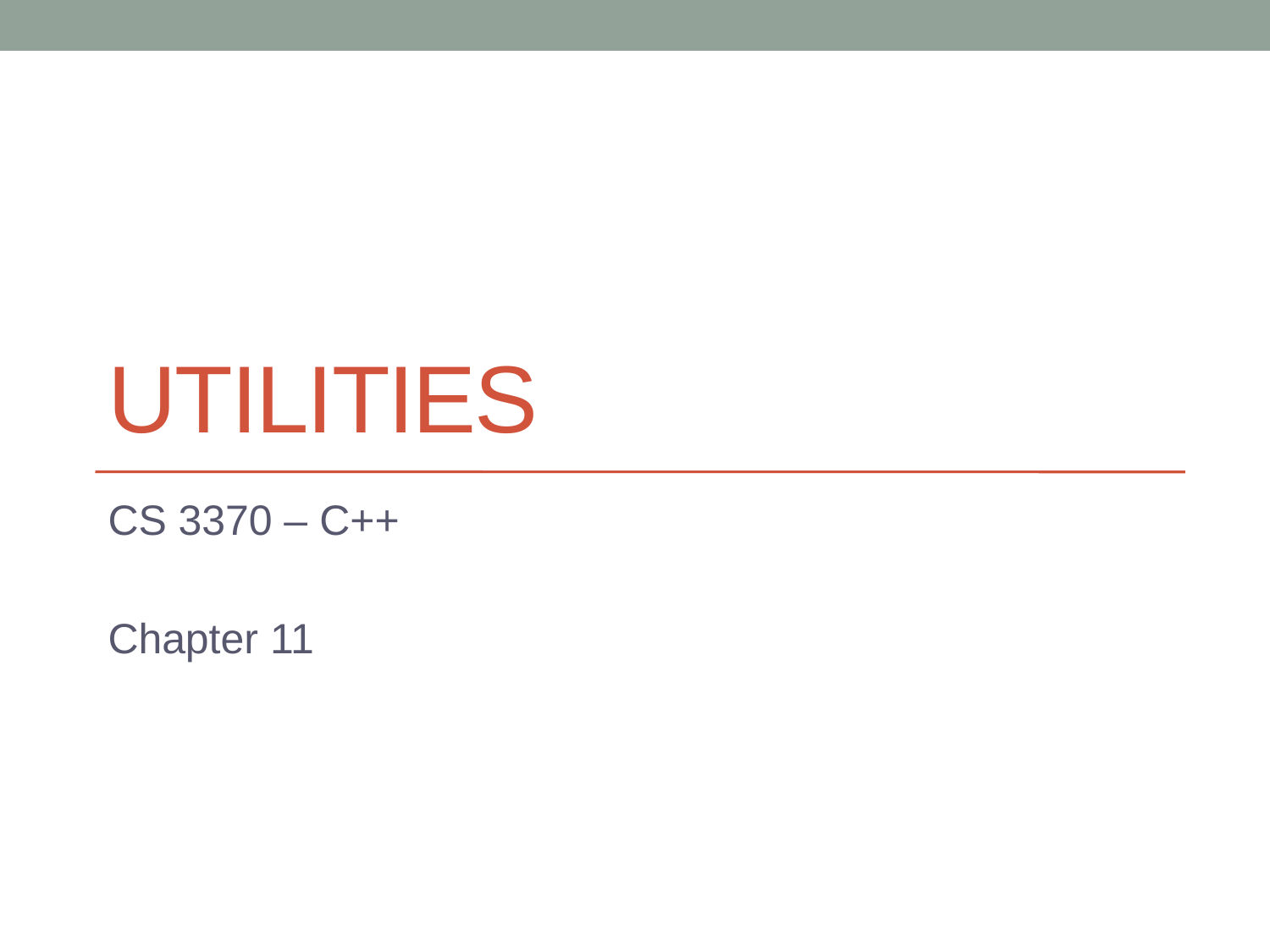

# Utilities
CS 3370 – C++

Chapter 11